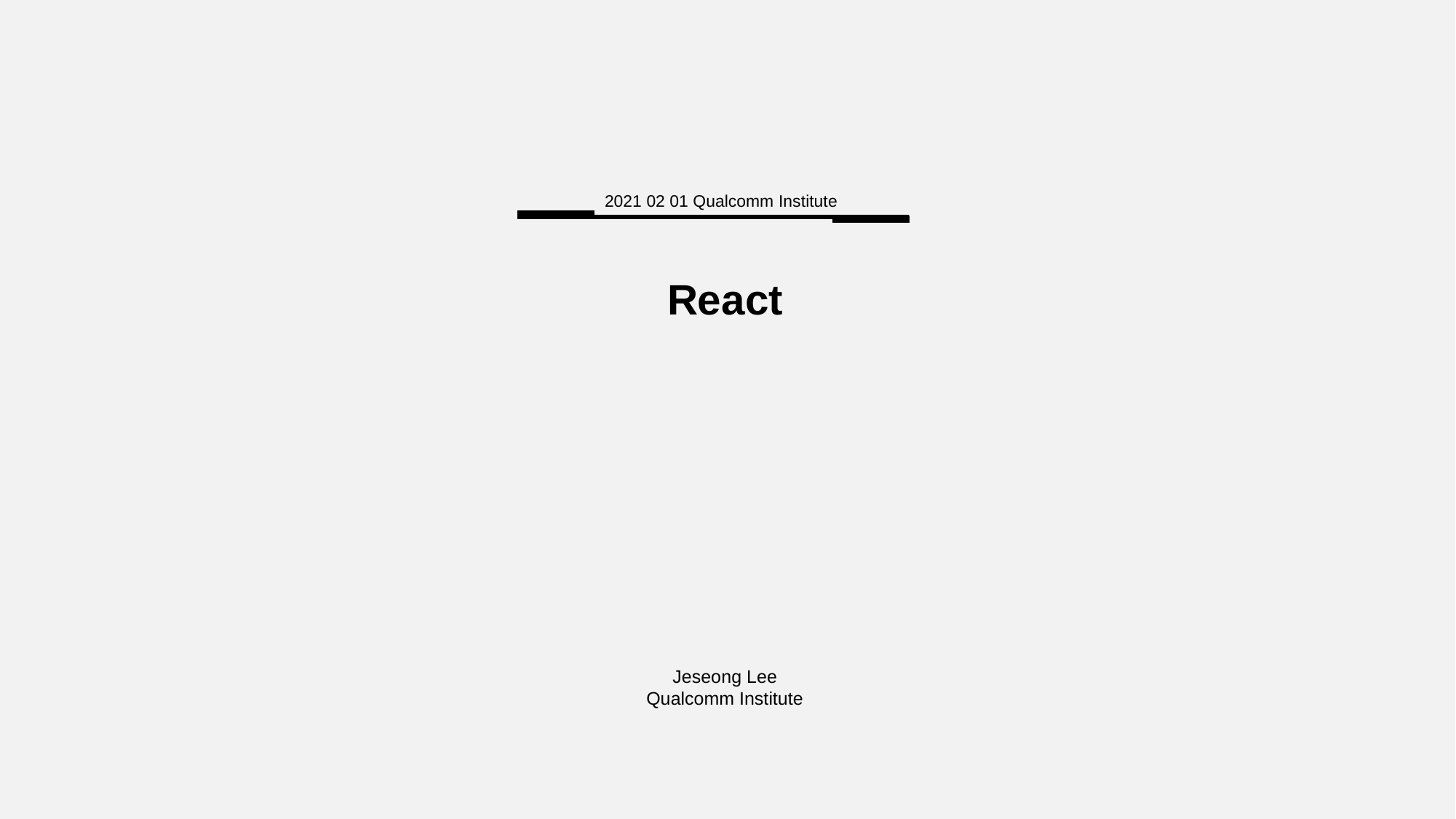

2021 02 01 Qualcomm Institute

React
Jeseong Lee
Qualcomm Institute